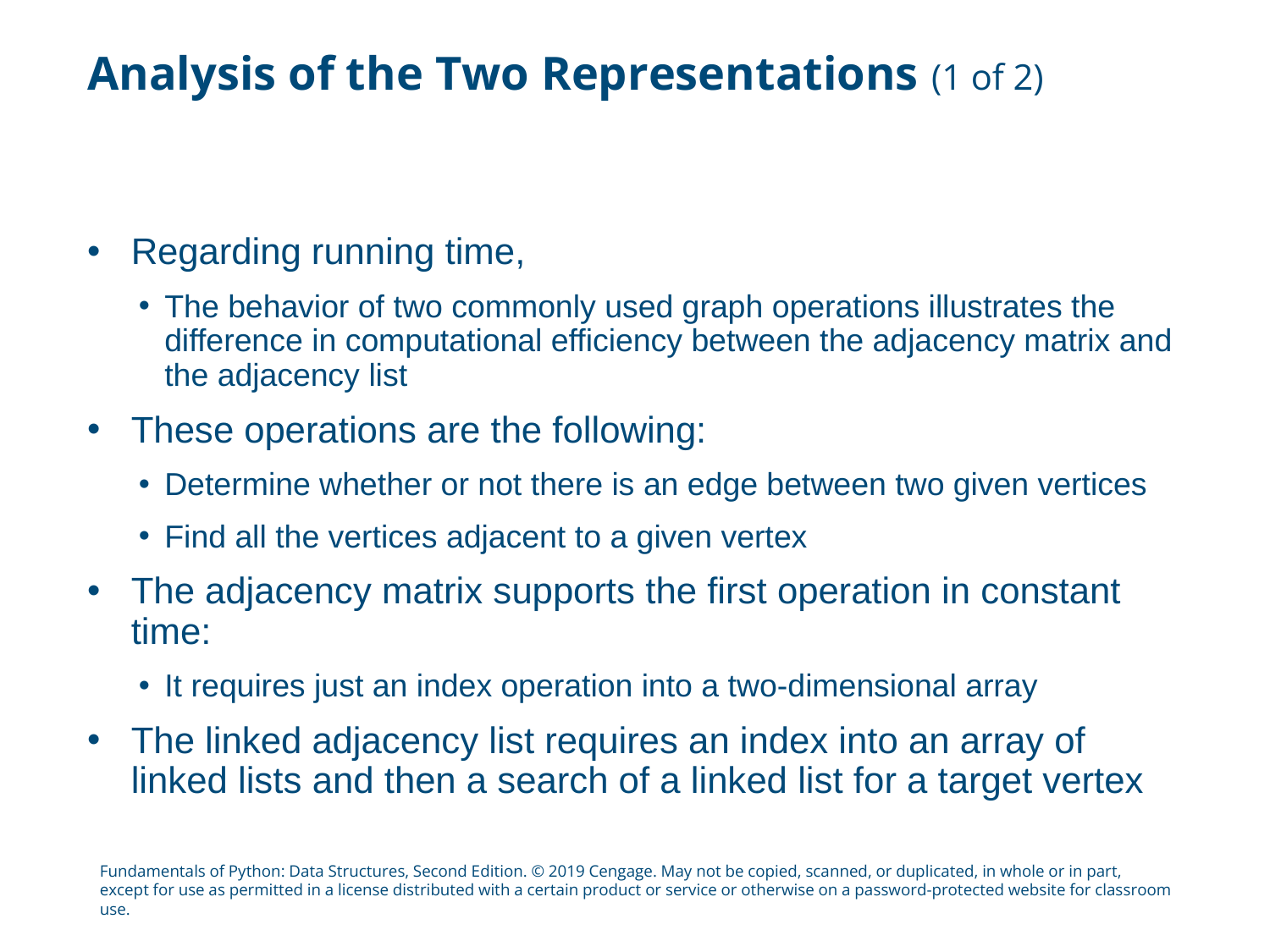

# Analysis of the Two Representations (1 of 2)
Regarding running time,
The behavior of two commonly used graph operations illustrates the difference in computational efficiency between the adjacency matrix and the adjacency list
These operations are the following:
Determine whether or not there is an edge between two given vertices
Find all the vertices adjacent to a given vertex
The adjacency matrix supports the first operation in constant time:
It requires just an index operation into a two-dimensional array
The linked adjacency list requires an index into an array of linked lists and then a search of a linked list for a target vertex
Fundamentals of Python: Data Structures, Second Edition. © 2019 Cengage. May not be copied, scanned, or duplicated, in whole or in part, except for use as permitted in a license distributed with a certain product or service or otherwise on a password-protected website for classroom use.